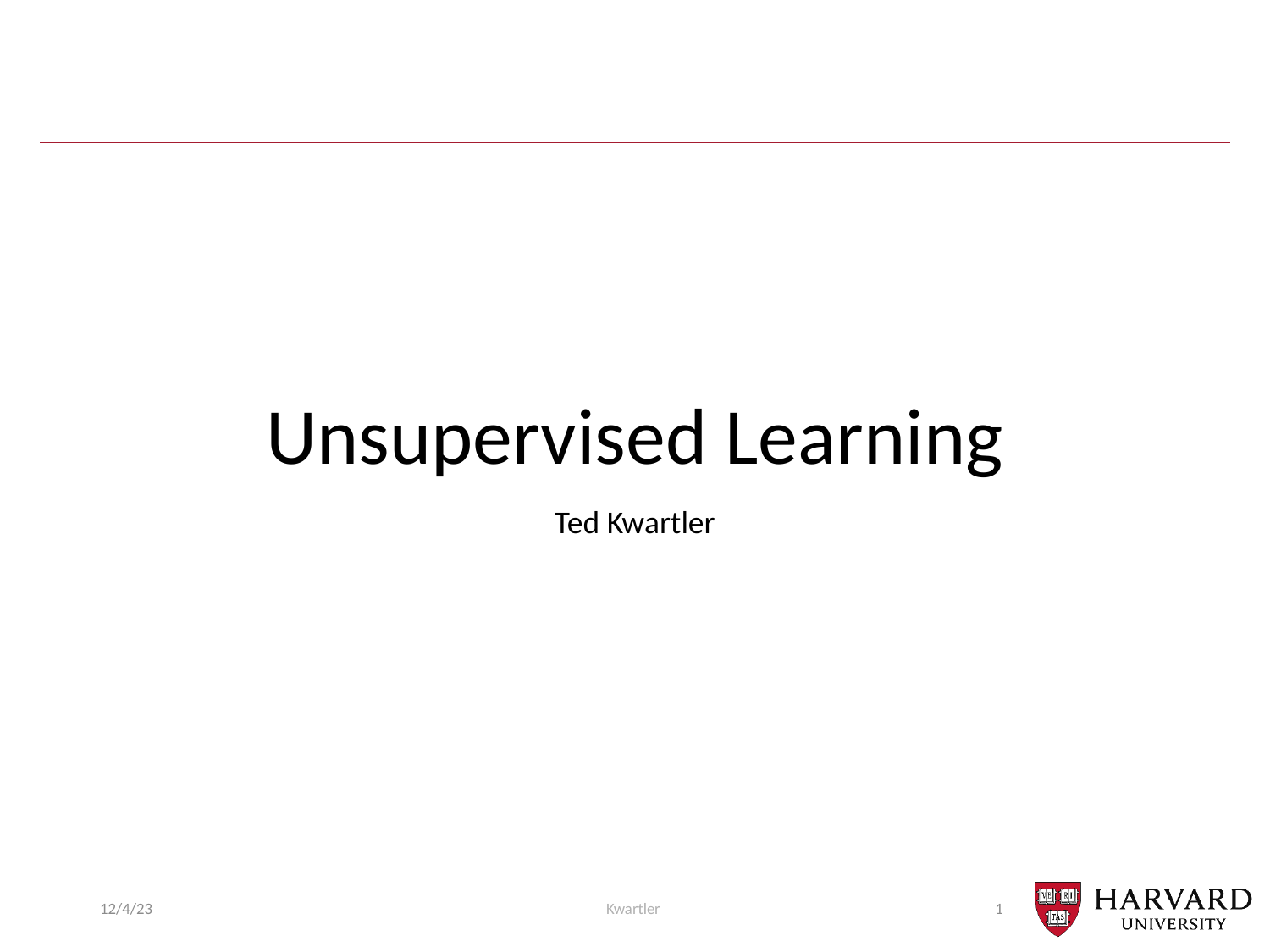

# Unsupervised Learning
Ted Kwartler
12/4/23
Kwartler
1